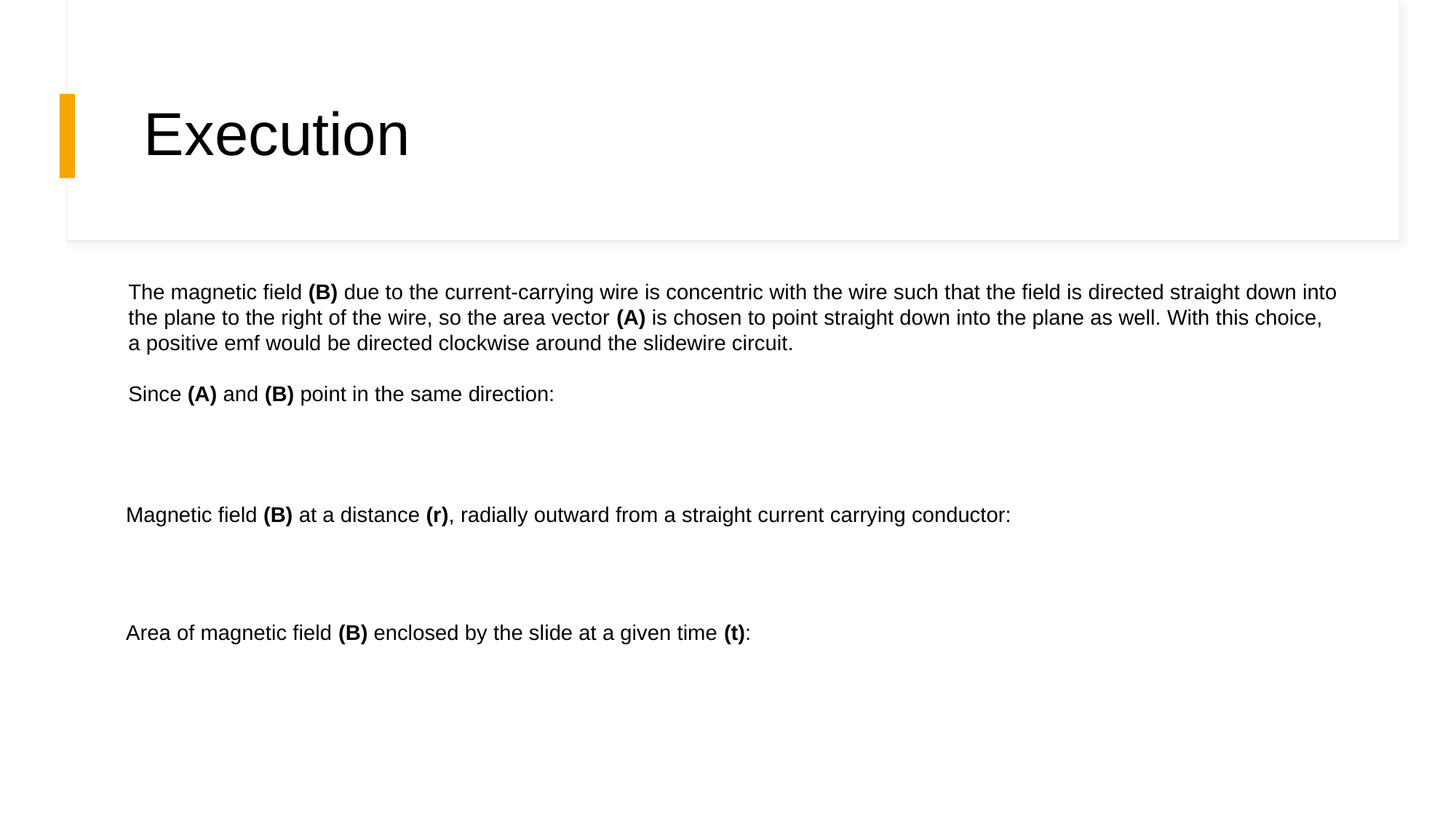

# Execution
The magnetic field (B) due to the current-carrying wire is concentric with the wire such that the field is directed straight down into the plane to the right of the wire, so the area vector (A) is chosen to point straight down into the plane as well. With this choice, a positive emf would be directed clockwise around the slidewire circuit.

Since (A) and (B) point in the same direction:
Magnetic field (B) at a distance (r), radially outward from a straight current carrying conductor:
Area of magnetic field (B) enclosed by the slide at a given time (t):